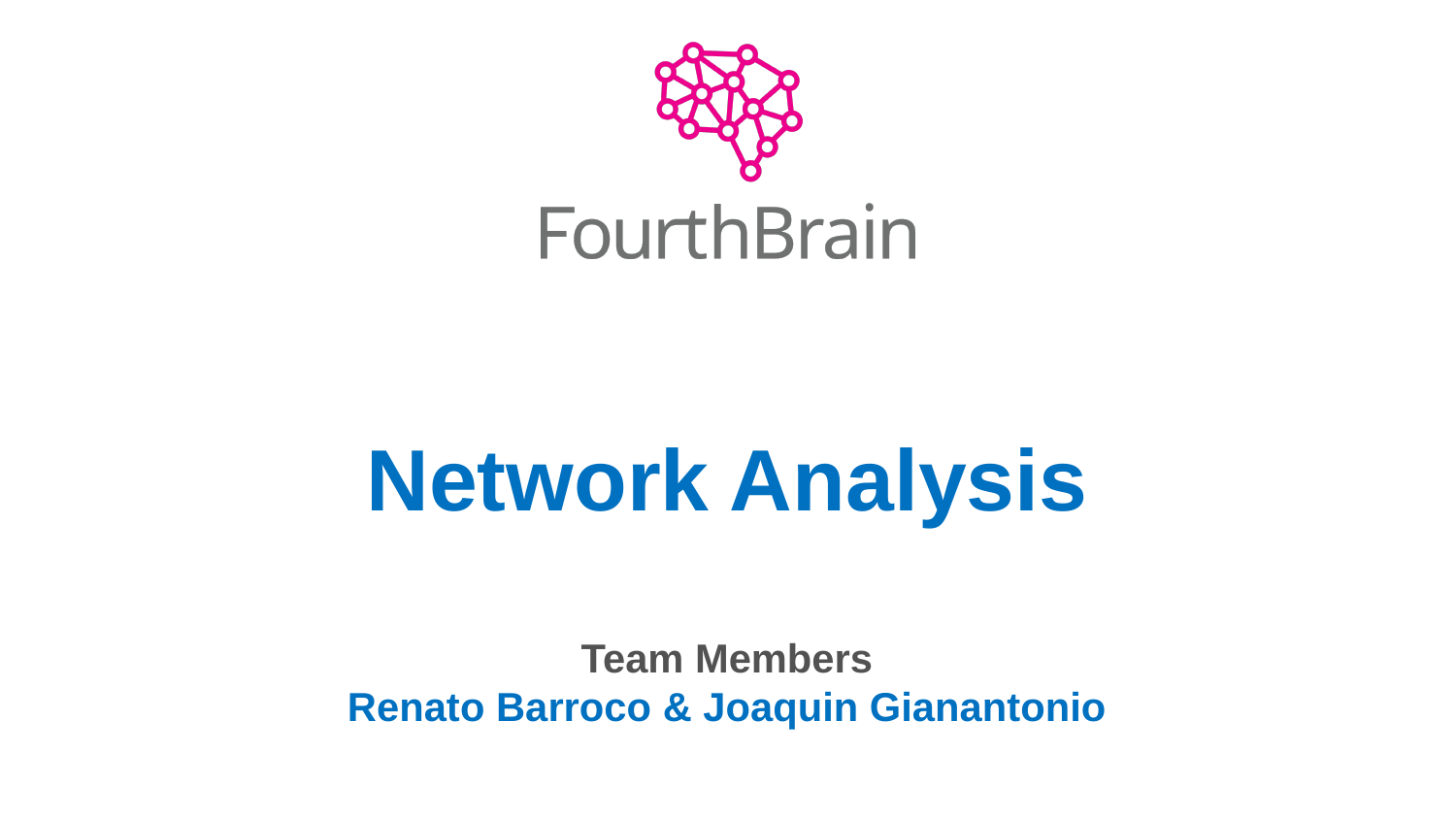

Network Analysis
Team Members
Renato Barroco & Joaquin Gianantonio